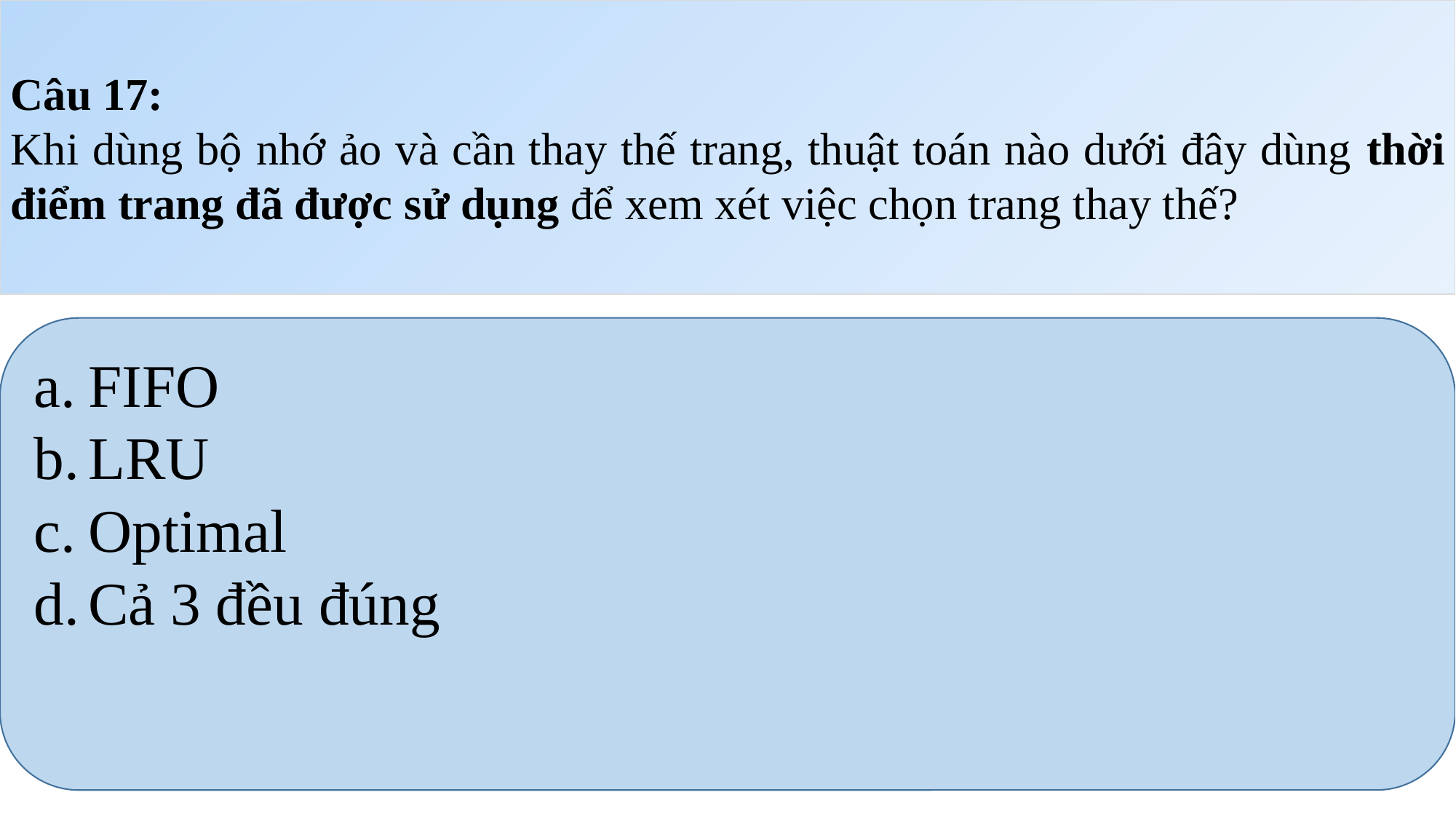

Câu 17:
Khi dùng bộ nhớ ảo và cần thay thế trang, thuật toán nào dưới đây dùng thời điểm trang đã được sử dụng để xem xét việc chọn trang thay thế?
FIFO
LRU
Optimal
Cả 3 đều đúng